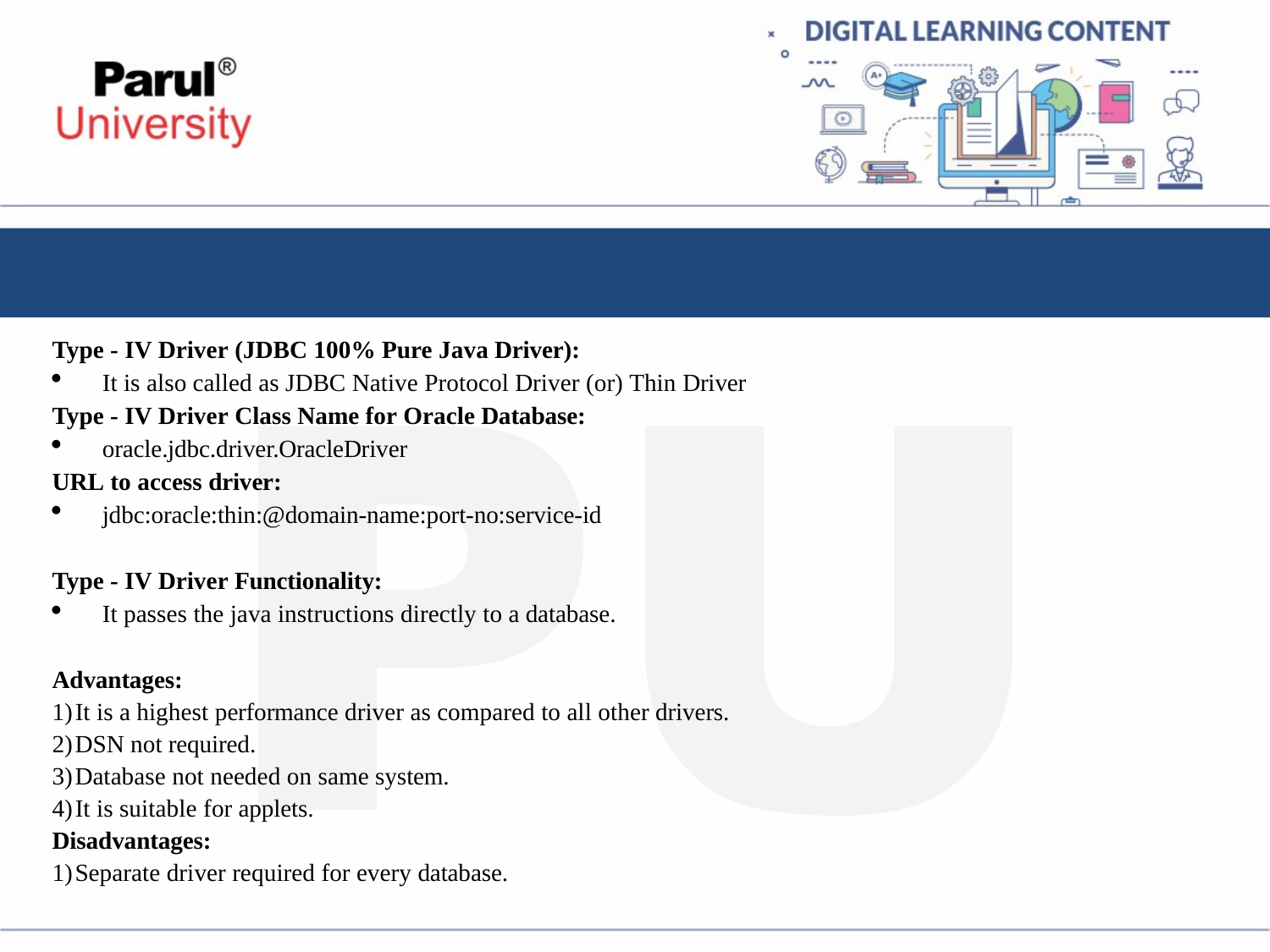

#
Type - IV Driver (JDBC 100% Pure Java Driver):
It is also called as JDBC Native Protocol Driver (or) Thin Driver
Type - IV Driver Class Name for Oracle Database:
oracle.jdbc.driver.OracleDriver
URL to access driver:
jdbc:oracle:thin:@domain-name:port-no:service-id

Type - IV Driver Functionality:
It passes the java instructions directly to a database.

Advantages:
It is a highest performance driver as compared to all other drivers.
DSN not required.
Database not needed on same system.
It is suitable for applets.
Disadvantages:
Separate driver required for every database.